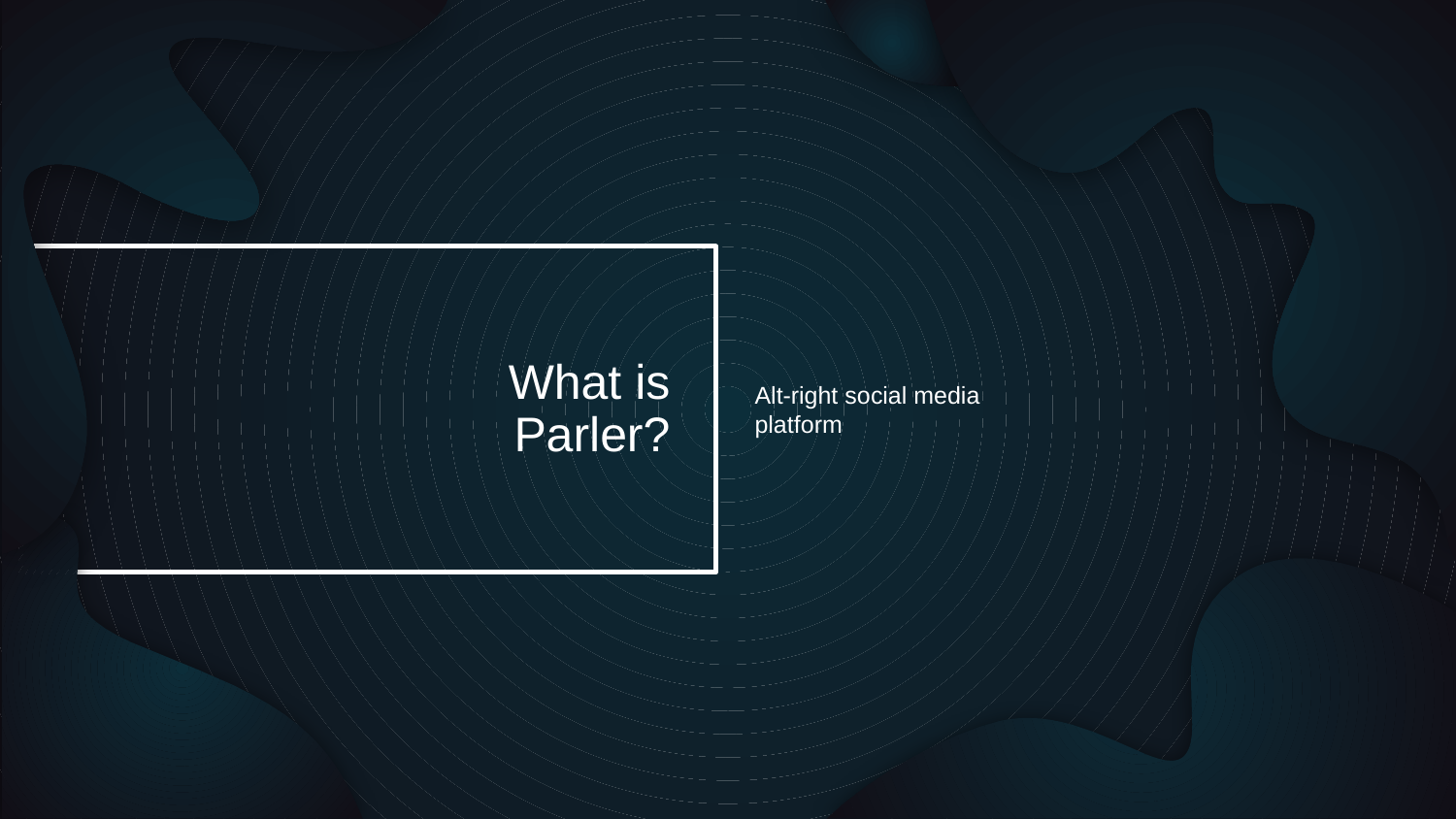

Alt-right social media platform
# What is Parler?